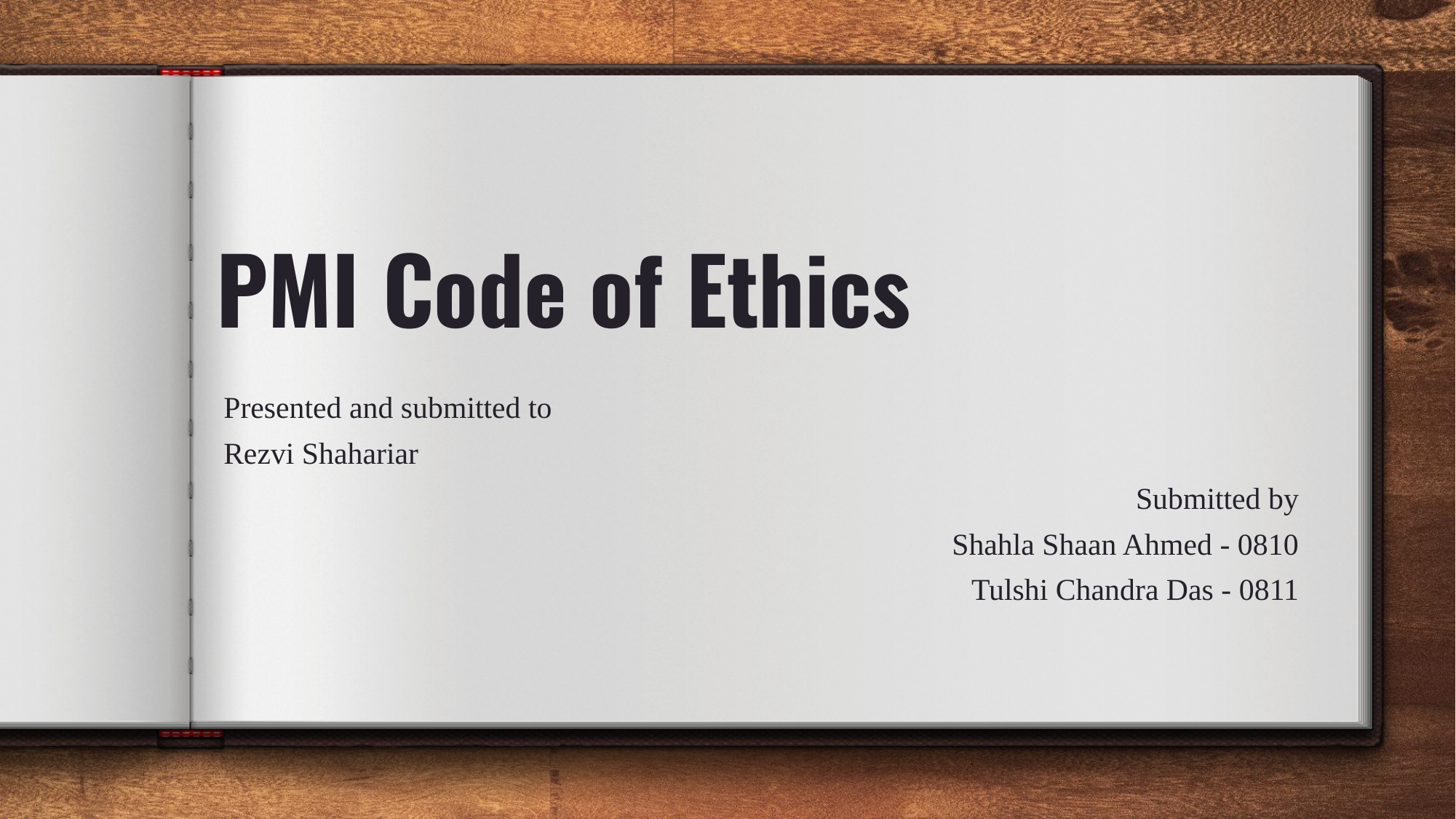

# PMI Code of Ethics
    Presented and submitted to
    Rezvi Shahariar
Submitted by
Shahla Shaan Ahmed - 0810
Tulshi Chandra Das - 0811